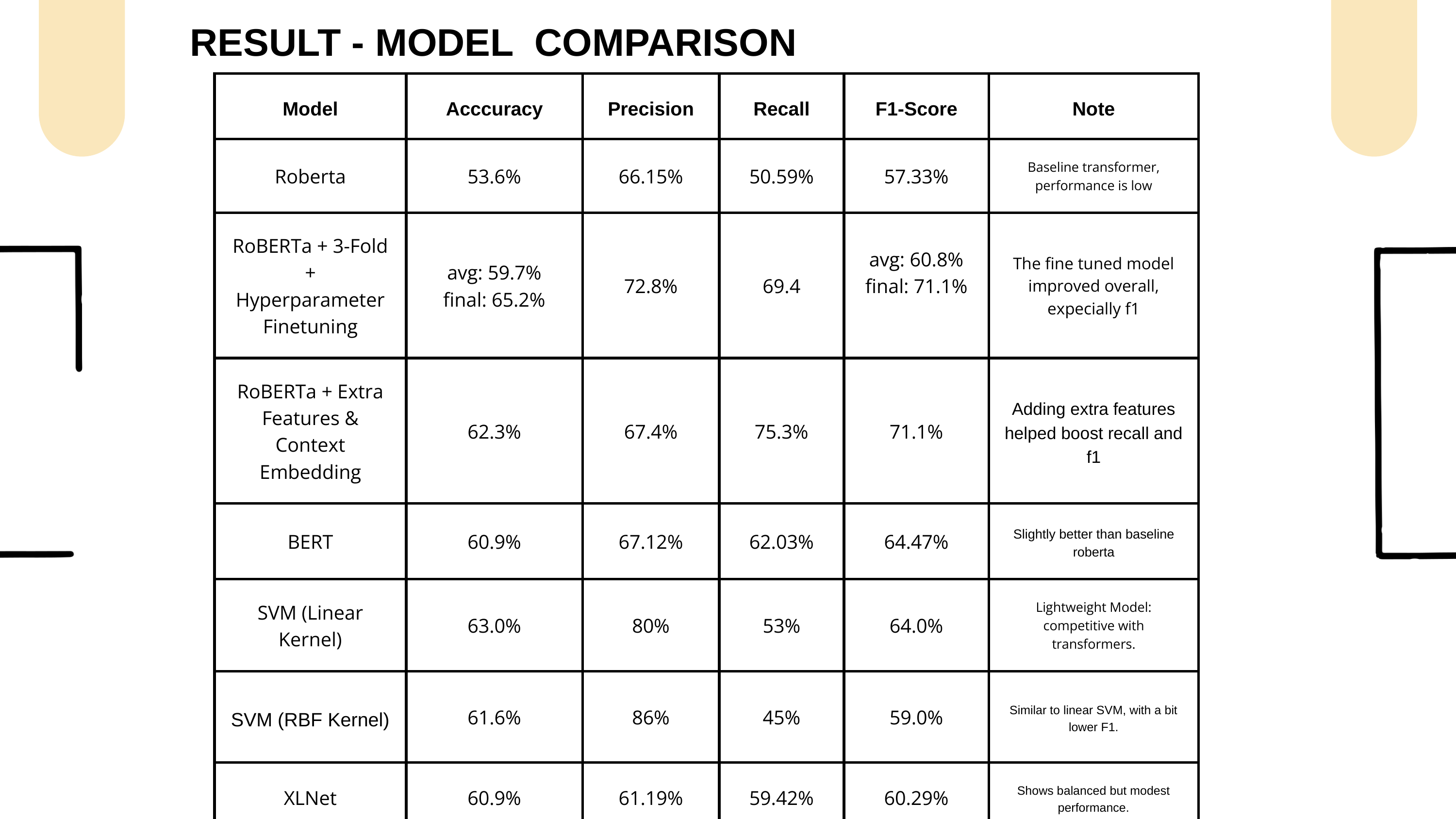

RESULT - MODEL  COMPARISON
| Model | Acccuracy | Precision | Recall | F1-Score | Note |
| --- | --- | --- | --- | --- | --- |
| Roberta | 53.6% | 66.15% | 50.59% | 57.33% | Baseline transformer, performance is low |
| RoBERTa + 3-Fold + Hyperparameter Finetuning | avg: 59.7% final: 65.2% | 72.8% | 69.4 | avg: 60.8% final: 71.1% | The fine tuned model improved overall, expecially f1 |
| RoBERTa + Extra Features & Context Embedding | 62.3% | 67.4% | 75.3% | 71.1% | Adding extra features helped boost recall and f1 |
| BERT | 60.9% | 67.12% | 62.03% | 64.47% | Slightly better than baseline roberta |
| SVM (Linear Kernel) | 63.0% | 80% | 53% | 64.0% | Lightweight Model: competitive with transformers. |
| SVM (RBF Kernel) | 61.6% | 86% | 45% | 59.0% | Similar to linear SVM, with a bit lower F1. |
| XLNet | 60.9% | 61.19% | 59.42% | 60.29% | Shows balanced but modest performance. |